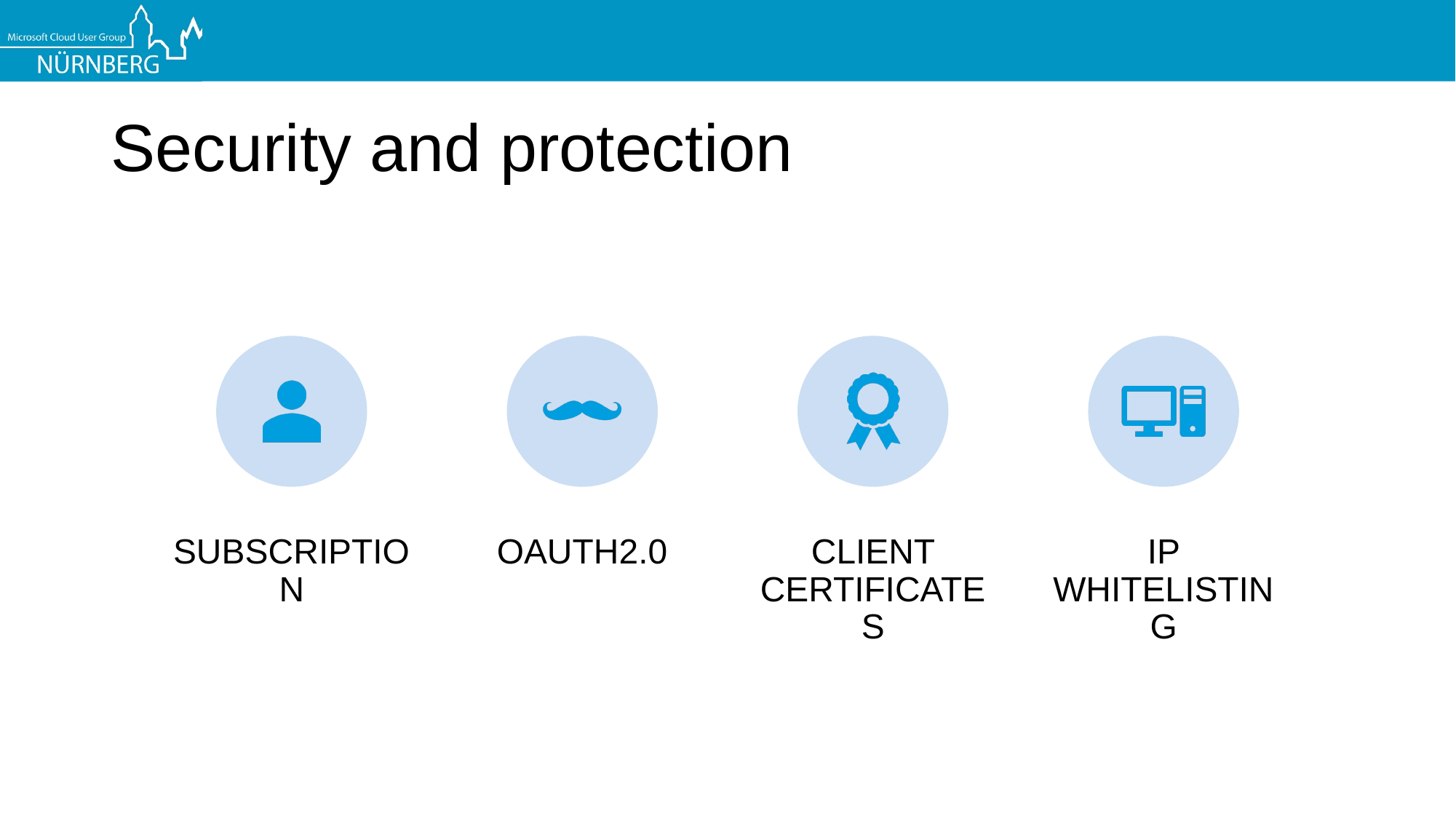

# Security and protection
Subscription
OAuth2.0
Client certificates
IP whitelisting